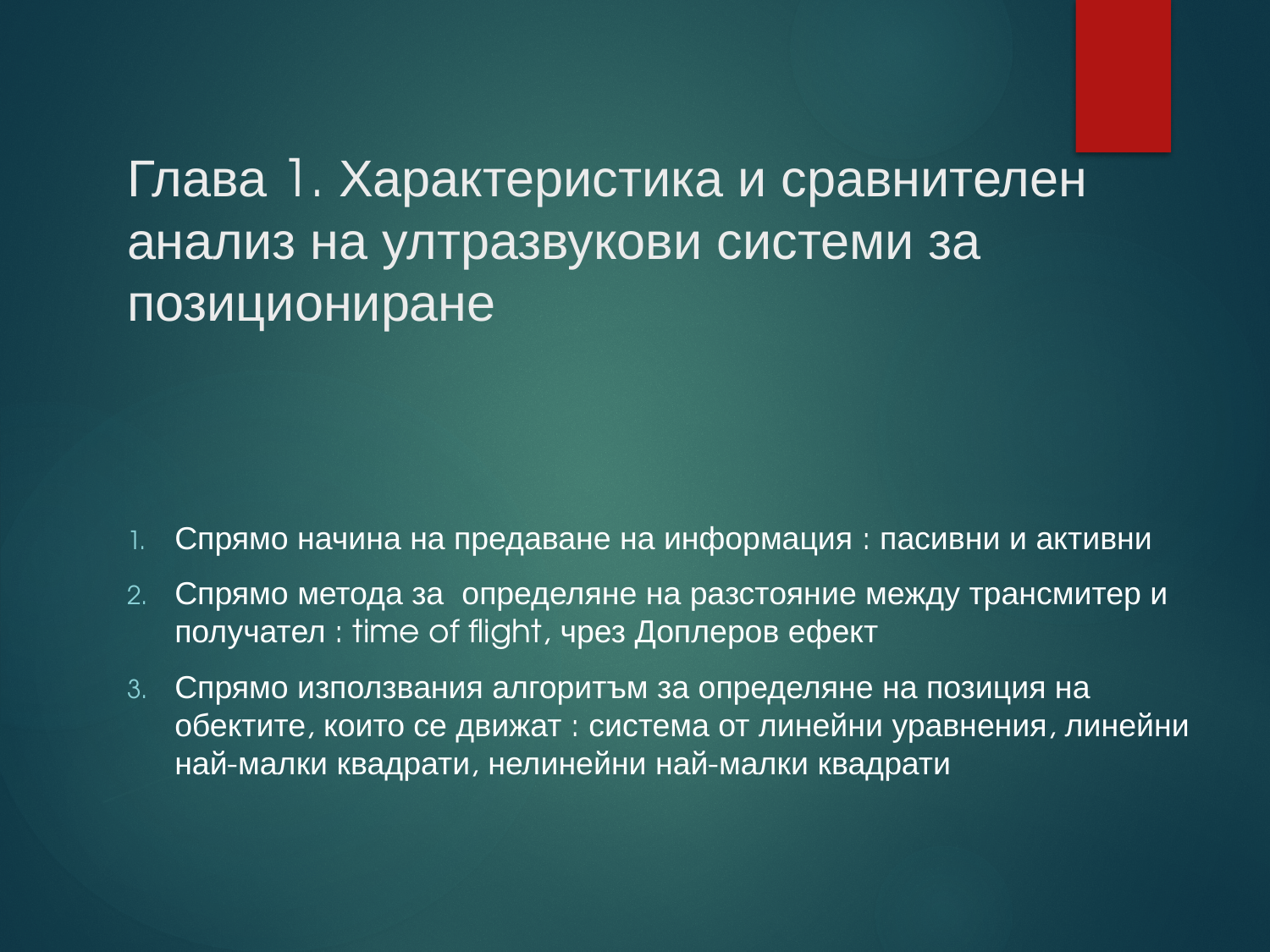

# Глава 1. Характеристика и сравнителен анализ на ултразвукови системи за позициониране
Спрямо начина на предаване на информация : пасивни и активни
Спрямо метода за  определяне на разстояние между трансмитер и получател : time of flight, чрез Доплеров ефект
Спрямо използвания алгоритъм за определяне на позиция на обектите, които се движат : система от линейни уравнения, линейни най-малки квадрати, нелинейни най-малки квадрати